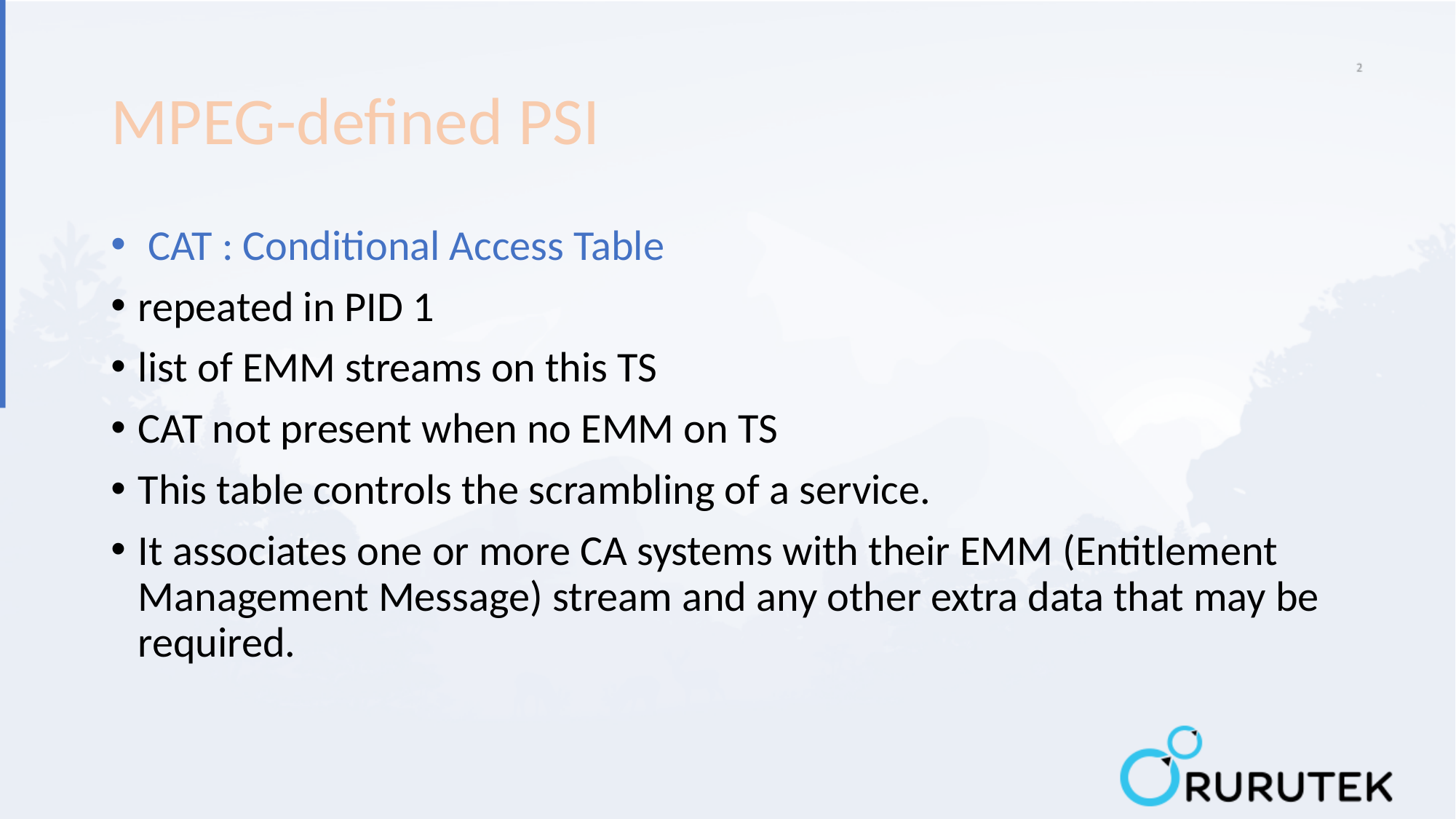

# MPEG-defined PSI
 CAT : Conditional Access Table
repeated in PID 1
list of EMM streams on this TS
CAT not present when no EMM on TS
This table controls the scrambling of a service.
It associates one or more CA systems with their EMM (Entitlement Management Message) stream and any other extra data that may be required.